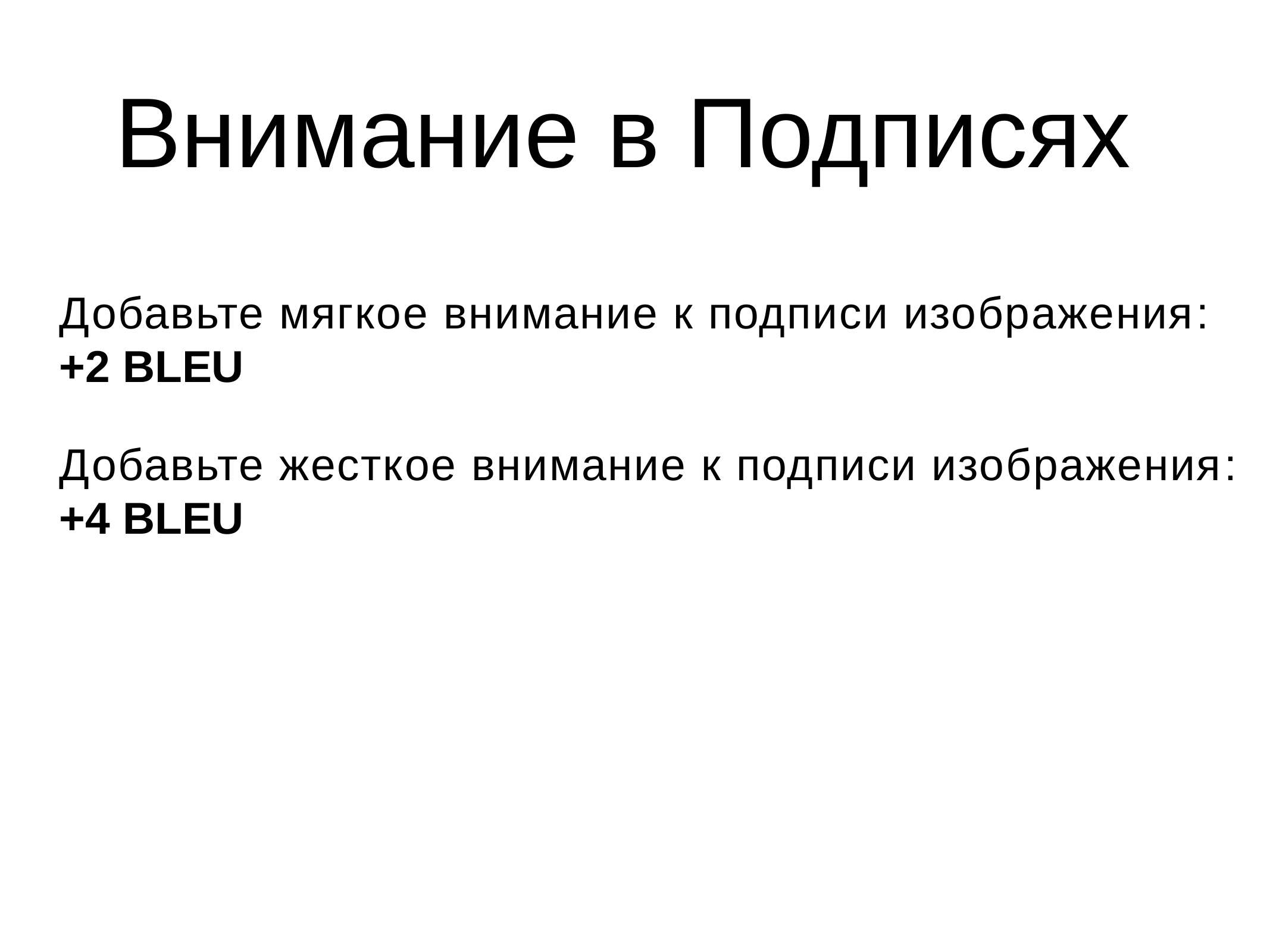

# Внимание в Подписях
Добавьте мягкое внимание к подписи изображения: +2 BLEU

Добавьте жесткое внимание к подписи изображения: +4 BLEU